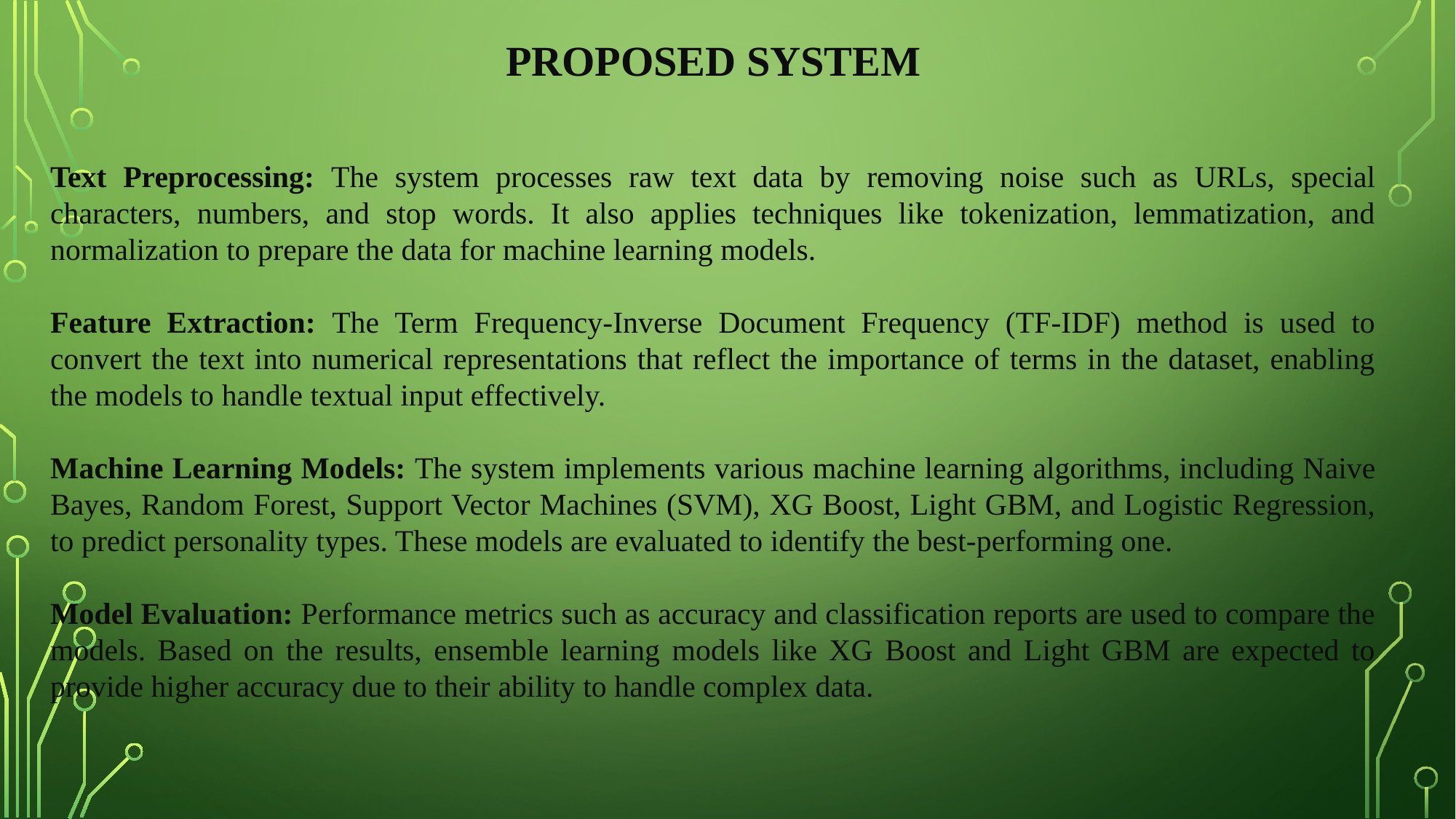

PROPOSED SYSTEM

Text Preprocessing: The system processes raw text data by removing noise such as URLs, special characters, numbers, and stop words. It also applies techniques like tokenization, lemmatization, and normalization to prepare the data for machine learning models.

Feature Extraction: The Term Frequency-Inverse Document Frequency (TF-IDF) method is used to convert the text into numerical representations that reflect the importance of terms in the dataset, enabling the models to handle textual input effectively.

Machine Learning Models: The system implements various machine learning algorithms, including Naive Bayes, Random Forest, Support Vector Machines (SVM), XG Boost, Light GBM, and Logistic Regression, to predict personality types. These models are evaluated to identify the best-performing one.

Model Evaluation: Performance metrics such as accuracy and classification reports are used to compare the models. Based on the results, ensemble learning models like XG Boost and Light GBM are expected to provide higher accuracy due to their ability to handle complex data.